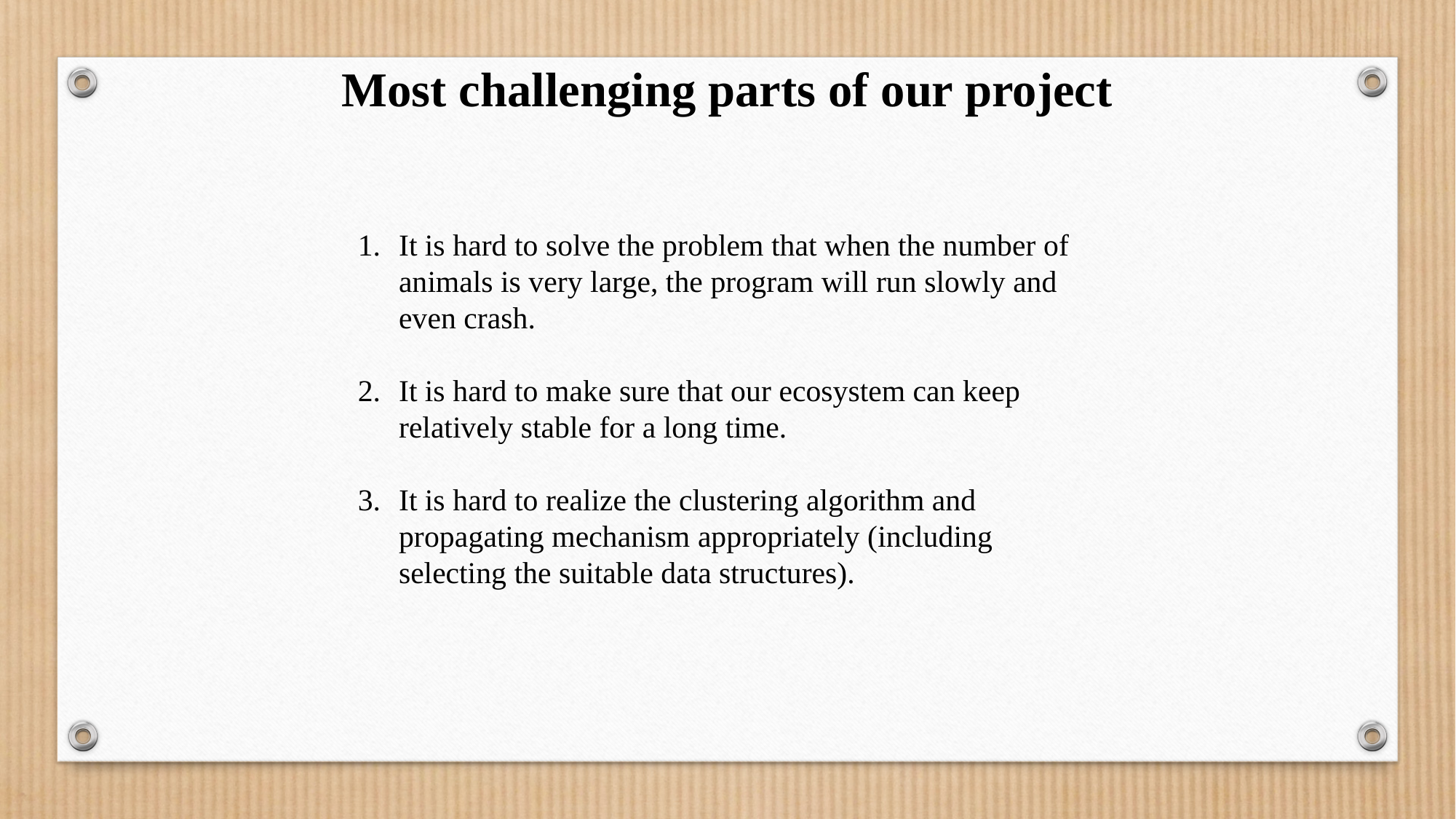

Most challenging parts of our project
It is hard to solve the problem that when the number of animals is very large, the program will run slowly and even crash.

It is hard to make sure that our ecosystem can keep relatively stable for a long time.

It is hard to realize the clustering algorithm and propagating mechanism appropriately (including selecting the suitable data structures).